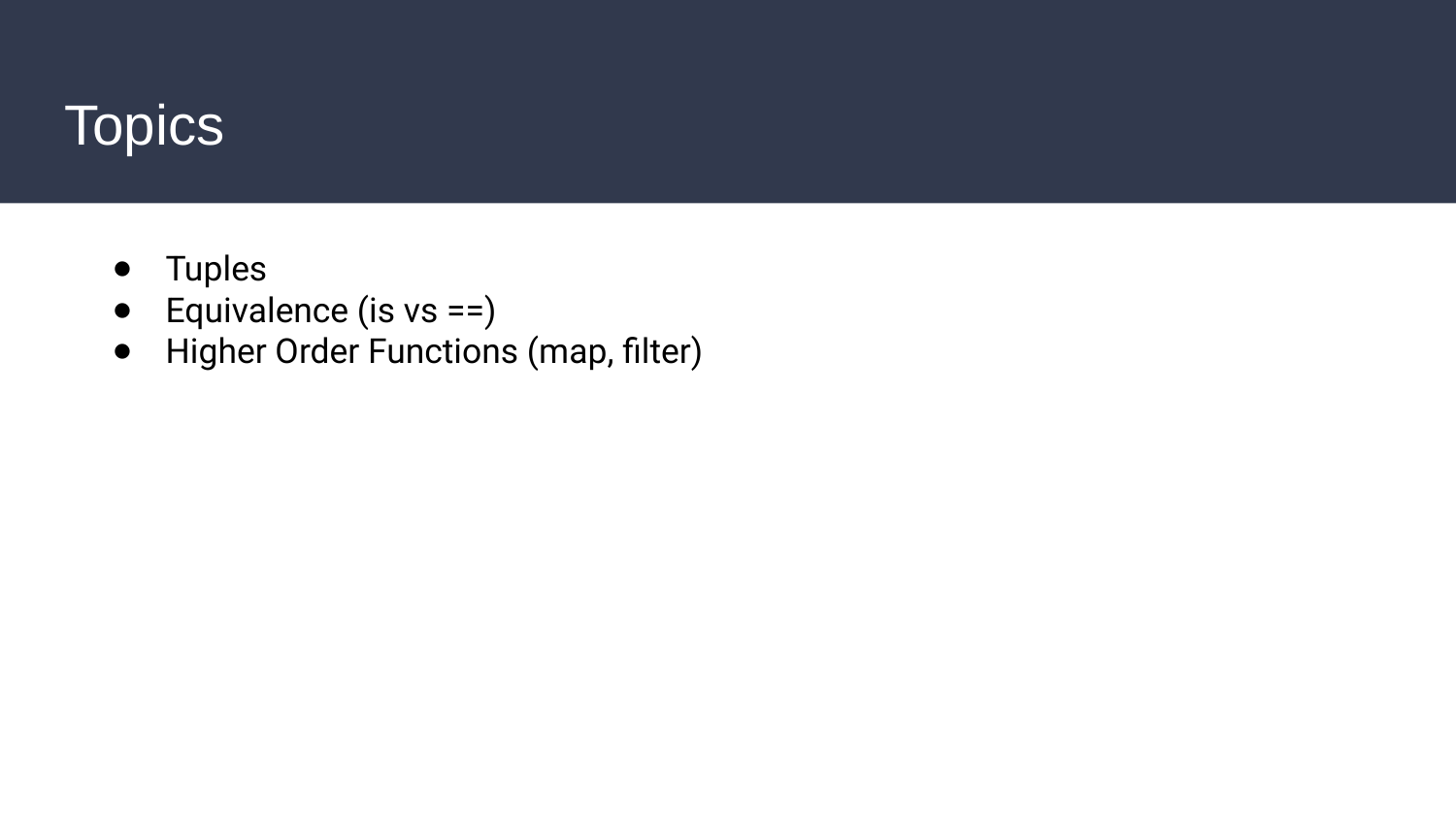

# Topics
Tuples
Equivalence (is vs ==)
Higher Order Functions (map, filter)